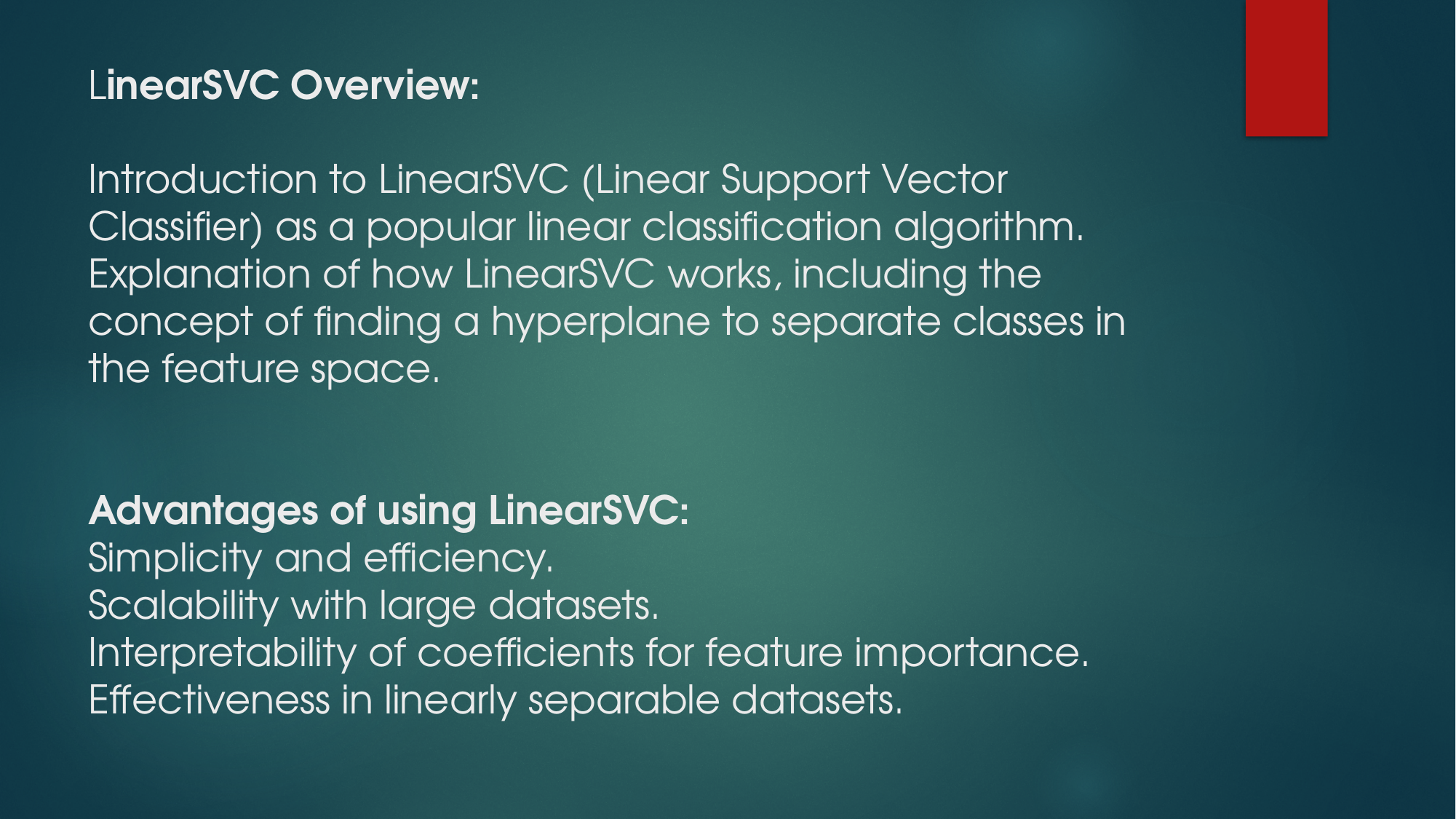

# LinearSVC Overview: Introduction to LinearSVC (Linear Support Vector Classifier) as a popular linear classification algorithm. Explanation of how LinearSVC works, including the concept of finding a hyperplane to separate classes in the feature space. Advantages of using LinearSVC: Simplicity and efficiency. Scalability with large datasets. Interpretability of coefficients for feature importance. Effectiveness in linearly separable datasets.